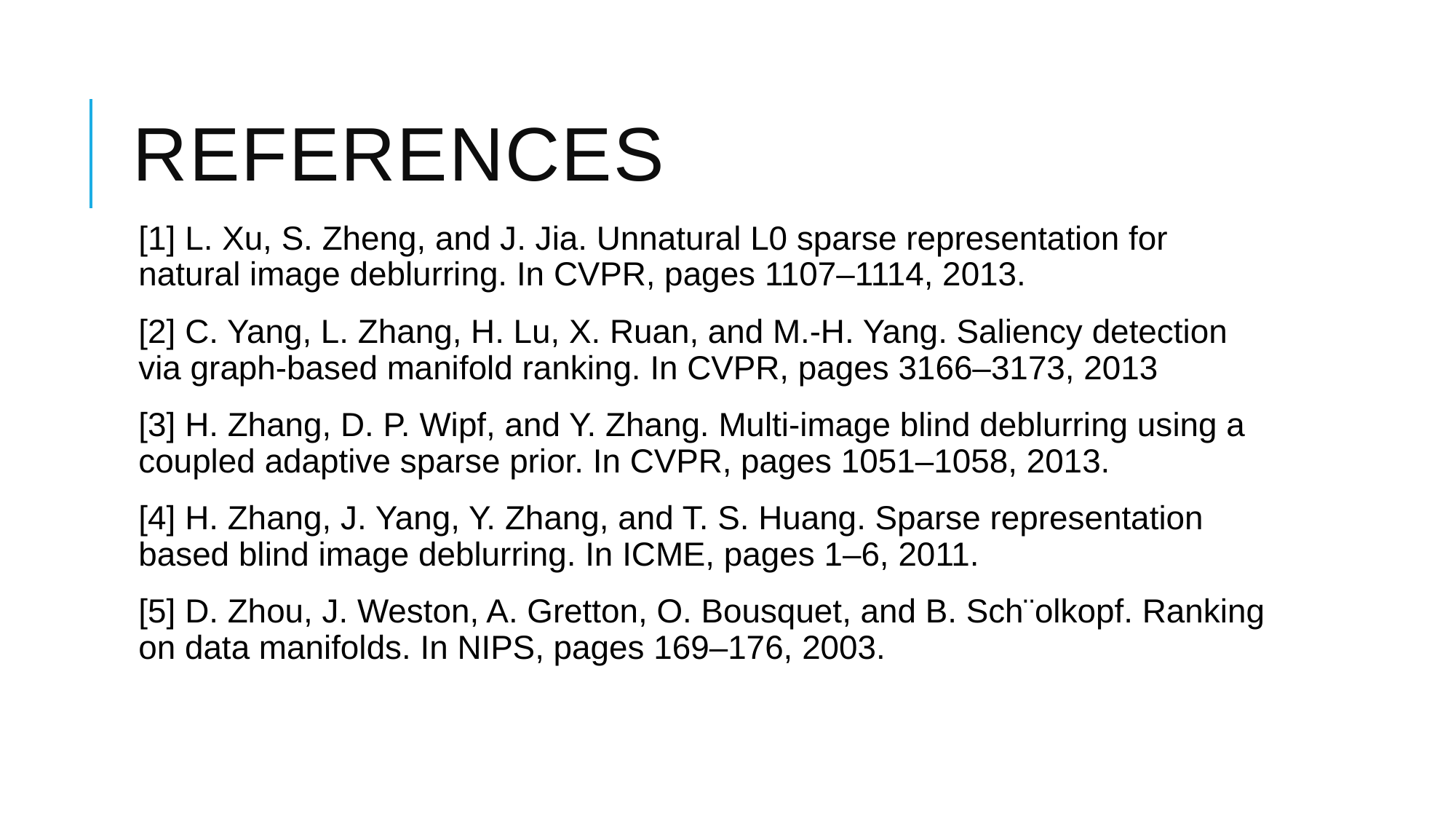

# References
[1] L. Xu, S. Zheng, and J. Jia. Unnatural L0 sparse representation for natural image deblurring. In CVPR, pages 1107–1114, 2013.
[2] C. Yang, L. Zhang, H. Lu, X. Ruan, and M.-H. Yang. Saliency detection via graph-based manifold ranking. In CVPR, pages 3166–3173, 2013
[3] H. Zhang, D. P. Wipf, and Y. Zhang. Multi-image blind deblurring using a coupled adaptive sparse prior. In CVPR, pages 1051–1058, 2013.
[4] H. Zhang, J. Yang, Y. Zhang, and T. S. Huang. Sparse representation based blind image deblurring. In ICME, pages 1–6, 2011.
[5] D. Zhou, J. Weston, A. Gretton, O. Bousquet, and B. Sch¨olkopf. Ranking on data manifolds. In NIPS, pages 169–176, 2003.